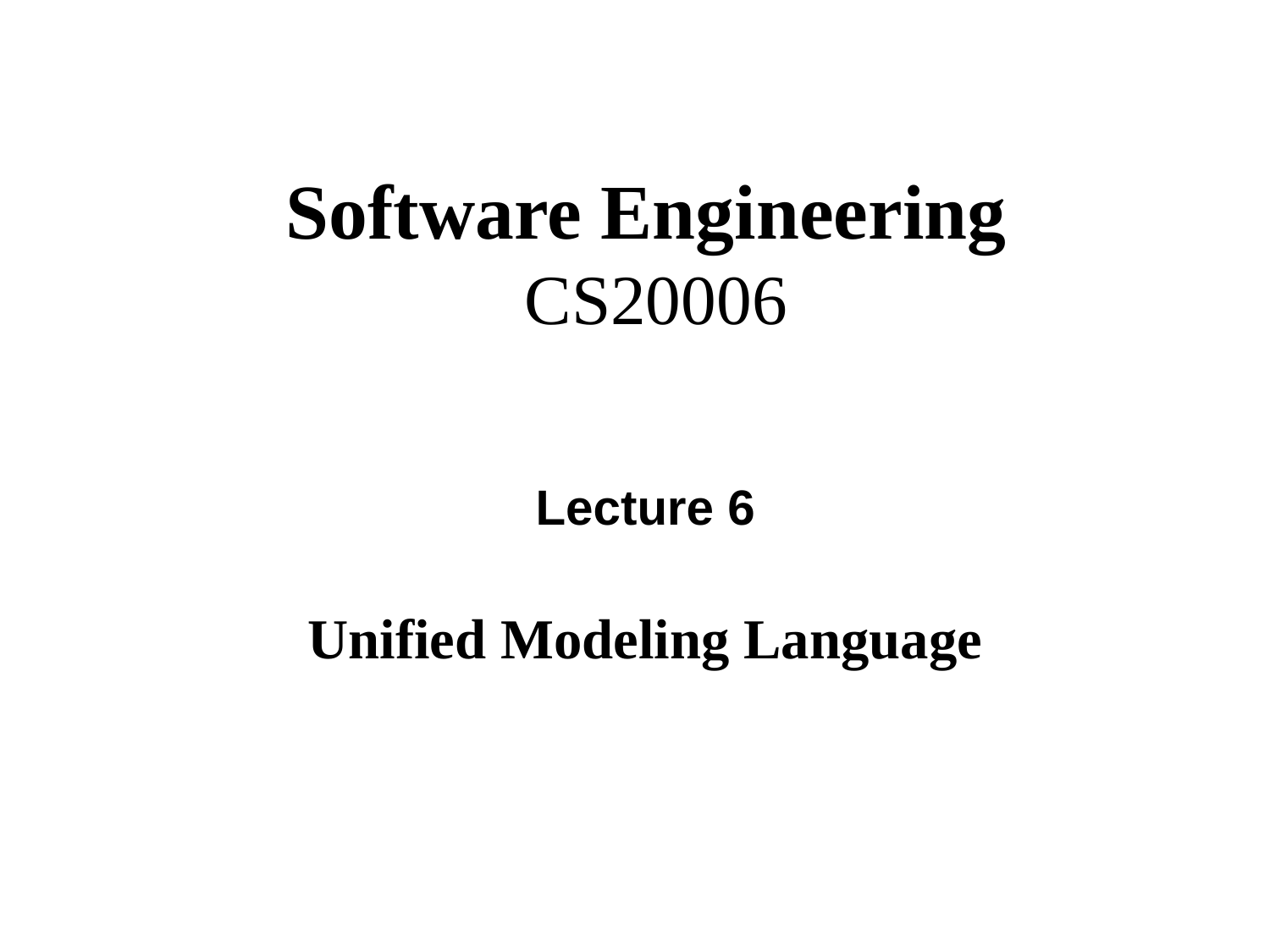

Software Engineering
CS20006
Lecture 6

Unified Modeling Language